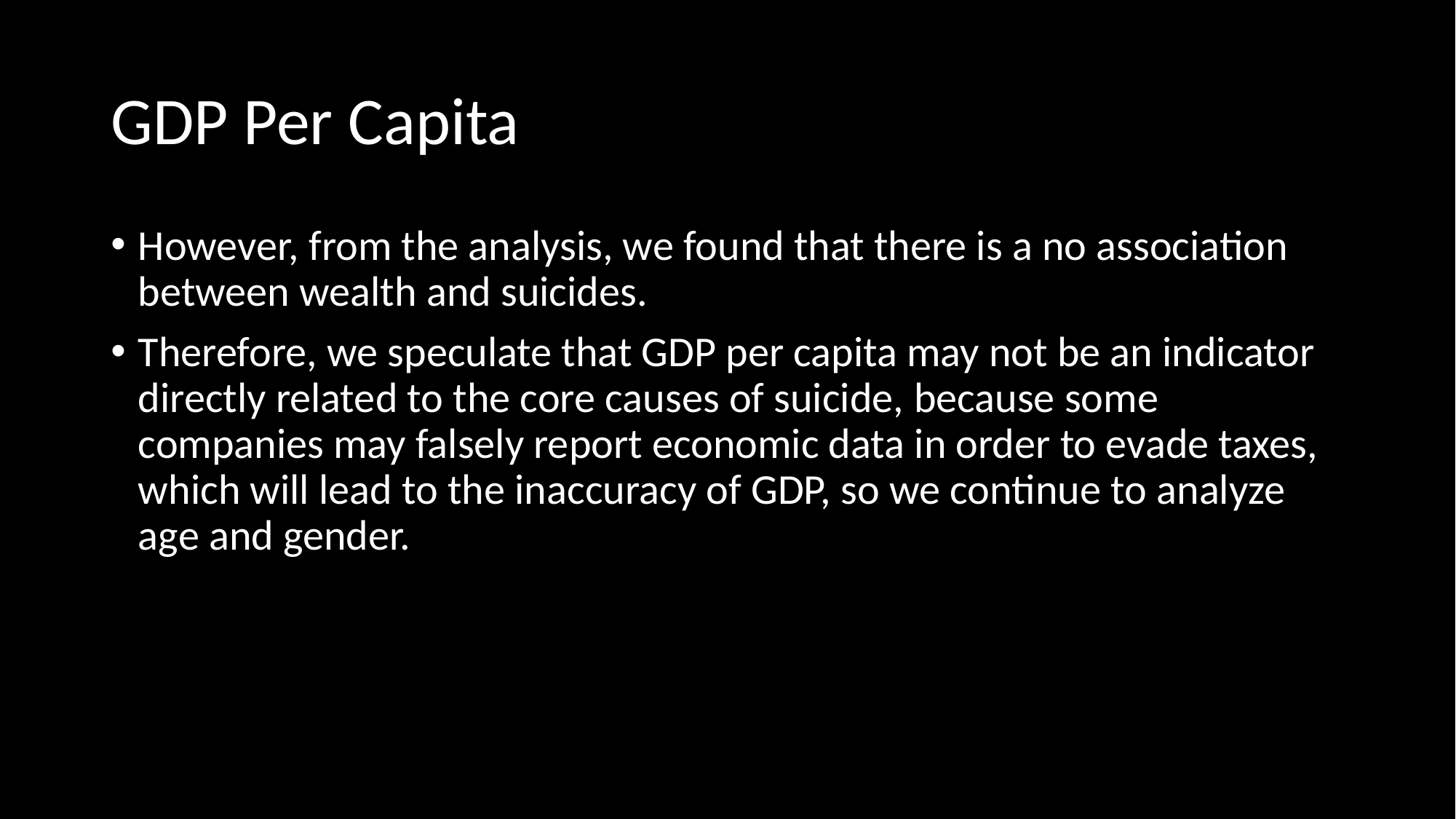

# GDP Per Capita
However, from the analysis, we found that there is a no association between wealth and suicides.
Therefore, we speculate that GDP per capita may not be an indicator directly related to the core causes of suicide, because some companies may falsely report economic data in order to evade taxes, which will lead to the inaccuracy of GDP, so we continue to analyze age and gender.